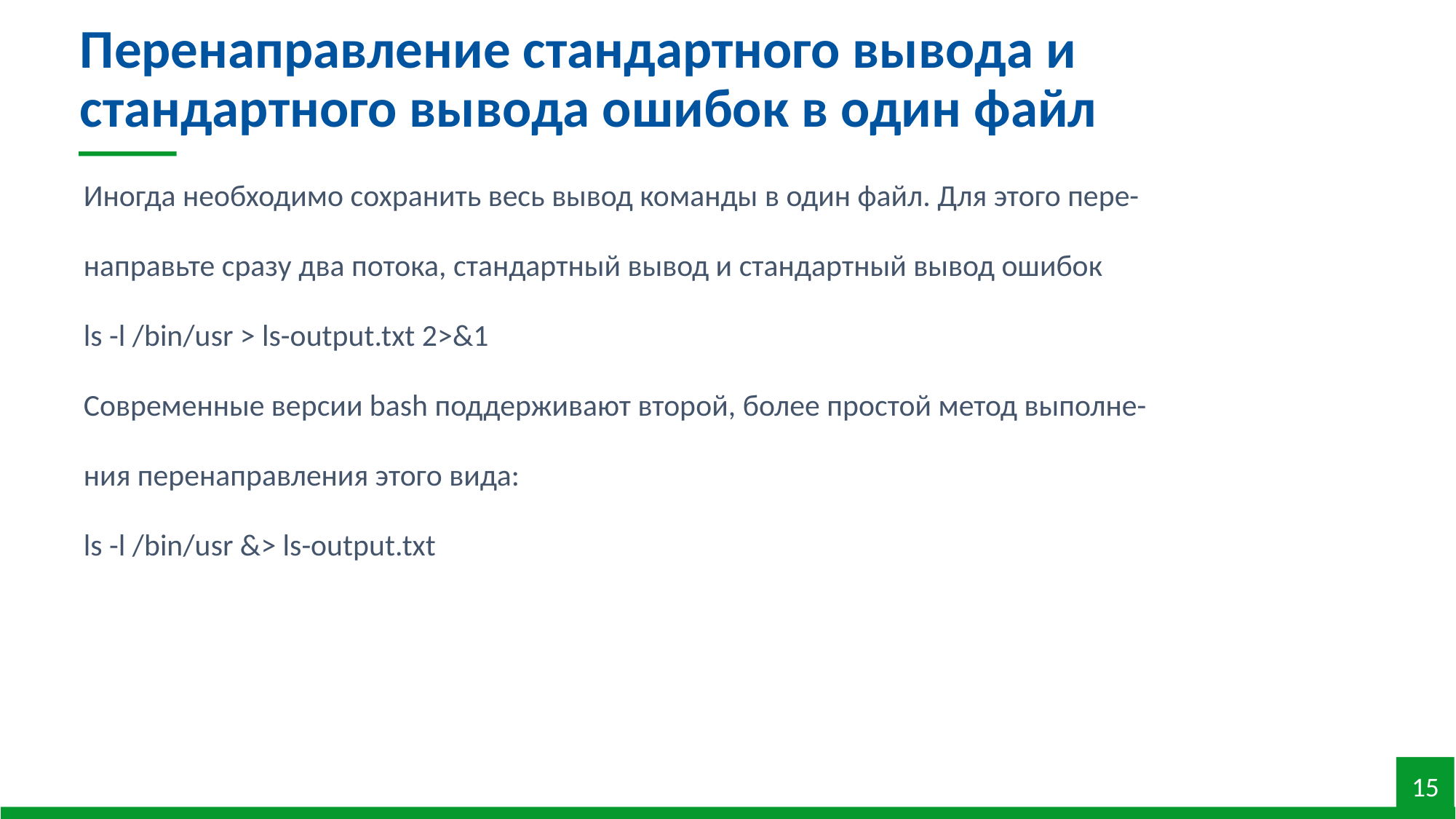

Перенаправление стандартного вывода и стандартного вывода ошибок в один файл
Иногда необходимо сохранить весь вывод команды в один файл. Для этого пере-
направьте сразу два потока, стандартный вывод и стандартный вывод ошибок
ls -l /bin/usr > ls-output.txt 2>&1
Современные версии bash поддерживают второй, более простой метод выполне-
ния перенаправления этого вида:
ls -l /bin/usr &> ls-output.txt